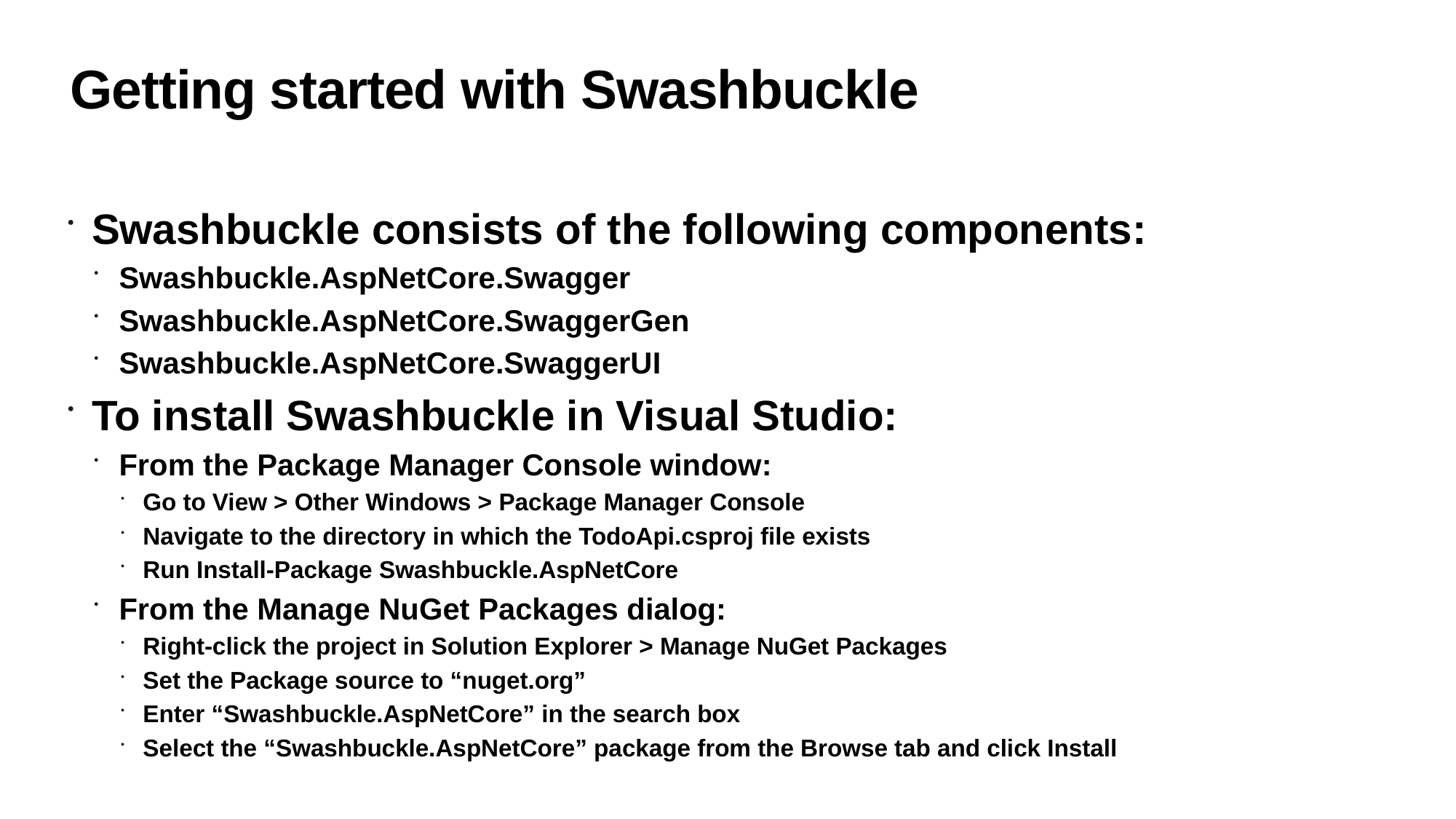

# Getting started with Swashbuckle
Swashbuckle consists of the following components:
Swashbuckle.AspNetCore.Swagger
Swashbuckle.AspNetCore.SwaggerGen
Swashbuckle.AspNetCore.SwaggerUI
To install Swashbuckle in Visual Studio:
From the Package Manager Console window:
Go to View > Other Windows > Package Manager Console
Navigate to the directory in which the TodoApi.csproj file exists
Run Install-Package Swashbuckle.AspNetCore
From the Manage NuGet Packages dialog:
Right-click the project in Solution Explorer > Manage NuGet Packages
Set the Package source to “nuget.org”
Enter “Swashbuckle.AspNetCore” in the search box
Select the “Swashbuckle.AspNetCore” package from the Browse tab and click Install